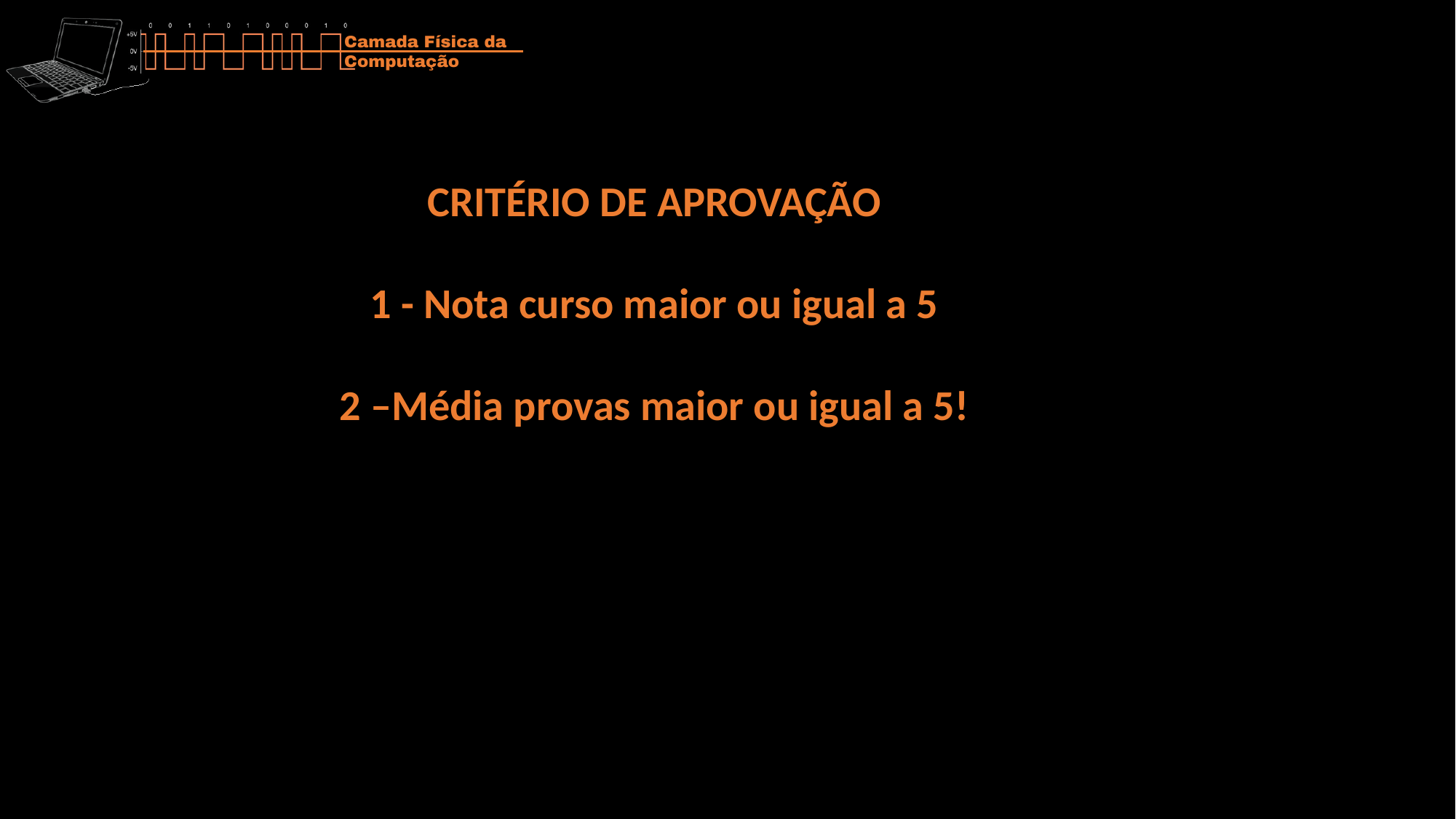

CRITÉRIO DE APROVAÇÃO

1 - Nota curso maior ou igual a 5

2 –Média provas maior ou igual a 5!